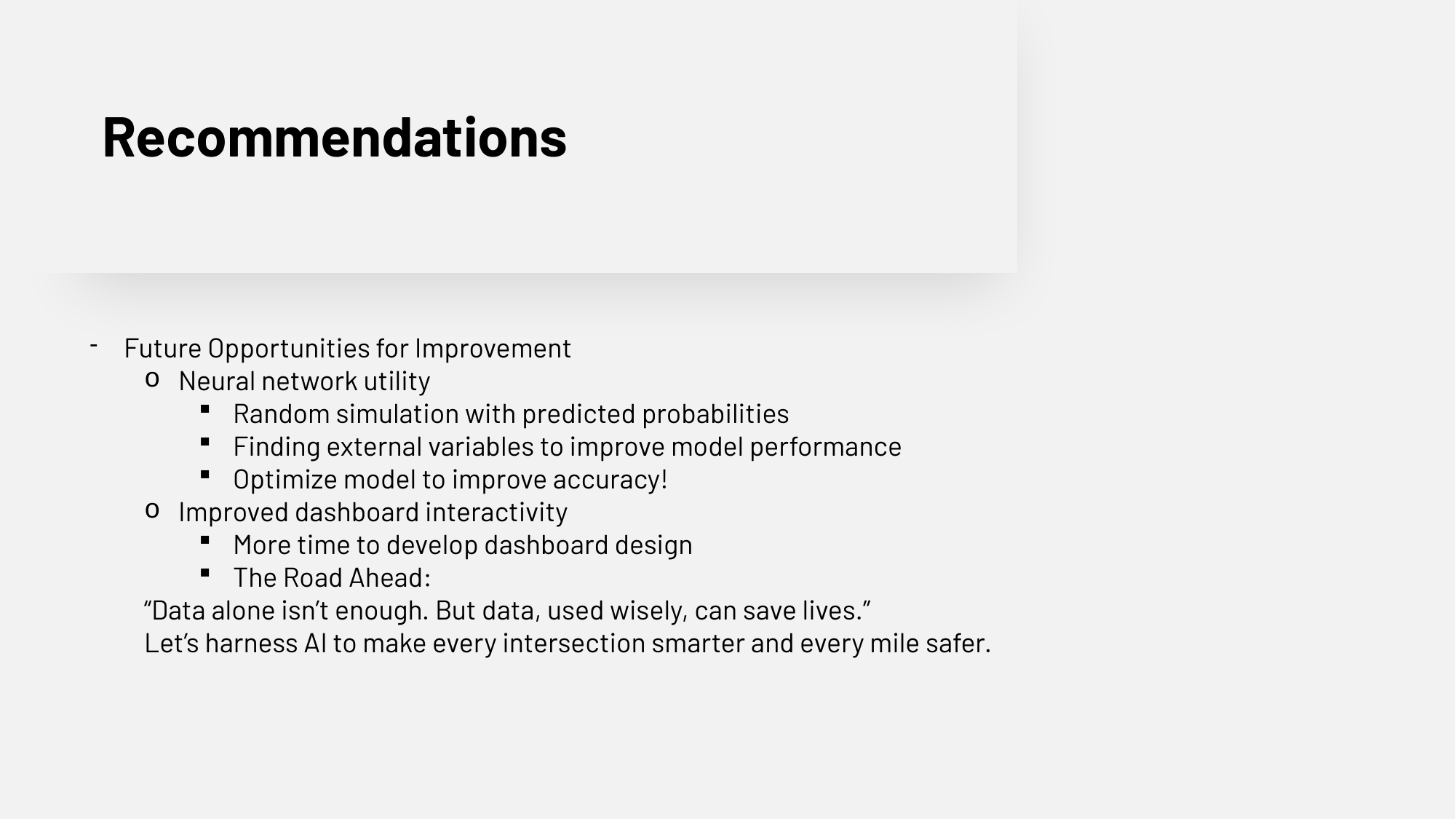

# Recommendations
Future Opportunities for Improvement
Neural network utility
Random simulation with predicted probabilities
Finding external variables to improve model performance
Optimize model to improve accuracy!
Improved dashboard interactivity
More time to develop dashboard design
The Road Ahead:
“Data alone isn’t enough. But data, used wisely, can save lives.”
Let’s harness AI to make every intersection smarter and every mile safer.